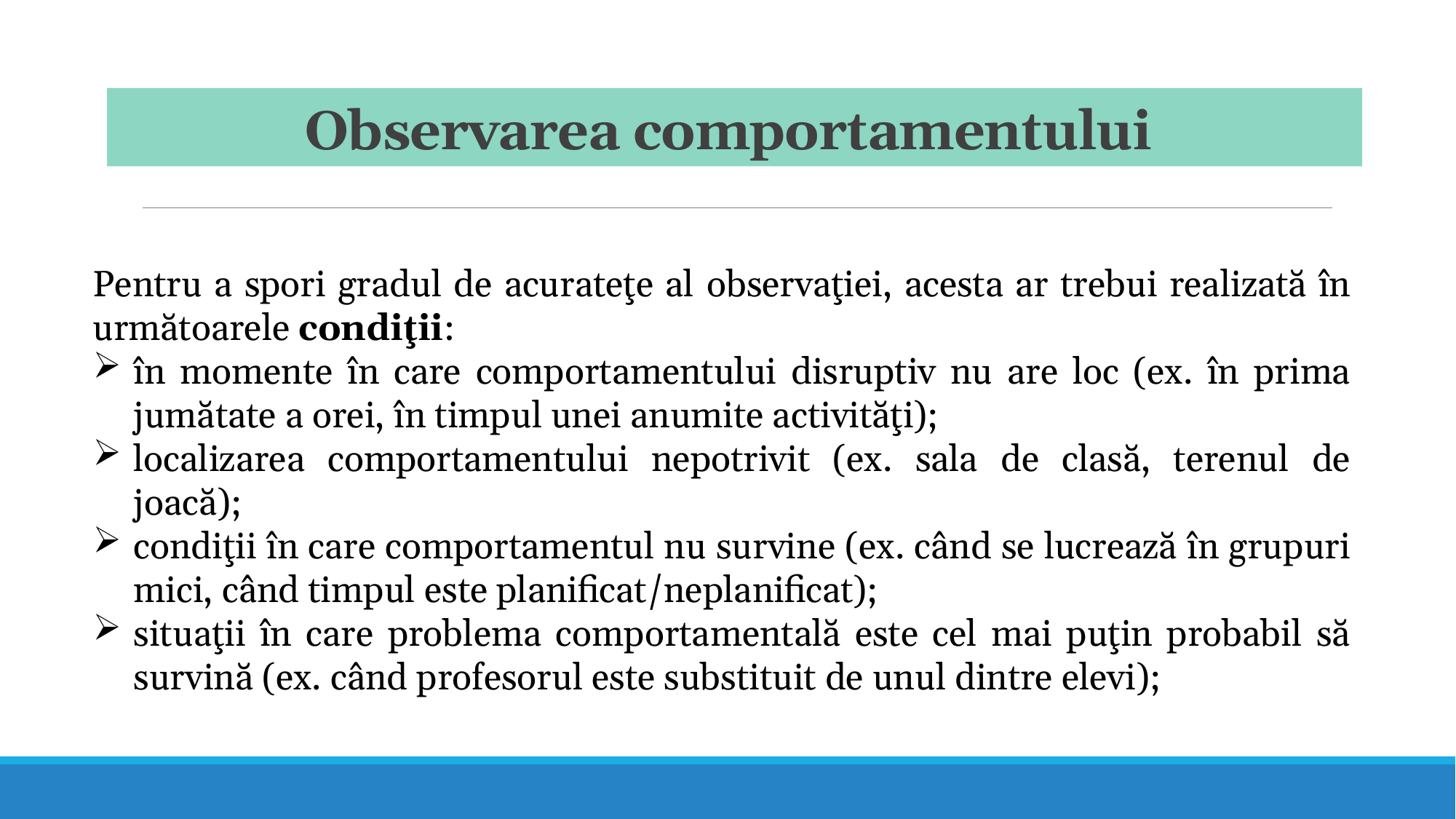

# Observarea comportamentului
Pentru a spori gradul de acurateţe al observaţiei, acesta ar trebui realizată în următoarele condiţii:
în momente în care comportamentului disruptiv nu are loc (ex. în prima jumătate a orei, în timpul unei anumite activităţi);
localizarea comportamentului nepotrivit (ex. sala de clasă, terenul de joacă);
condiţii în care comportamentul nu survine (ex. când se lucrează în grupuri mici, când timpul este planificat/neplanificat);
situaţii în care problema comportamentală este cel mai puţin probabil să survină (ex. când profesorul este substituit de unul dintre elevi);